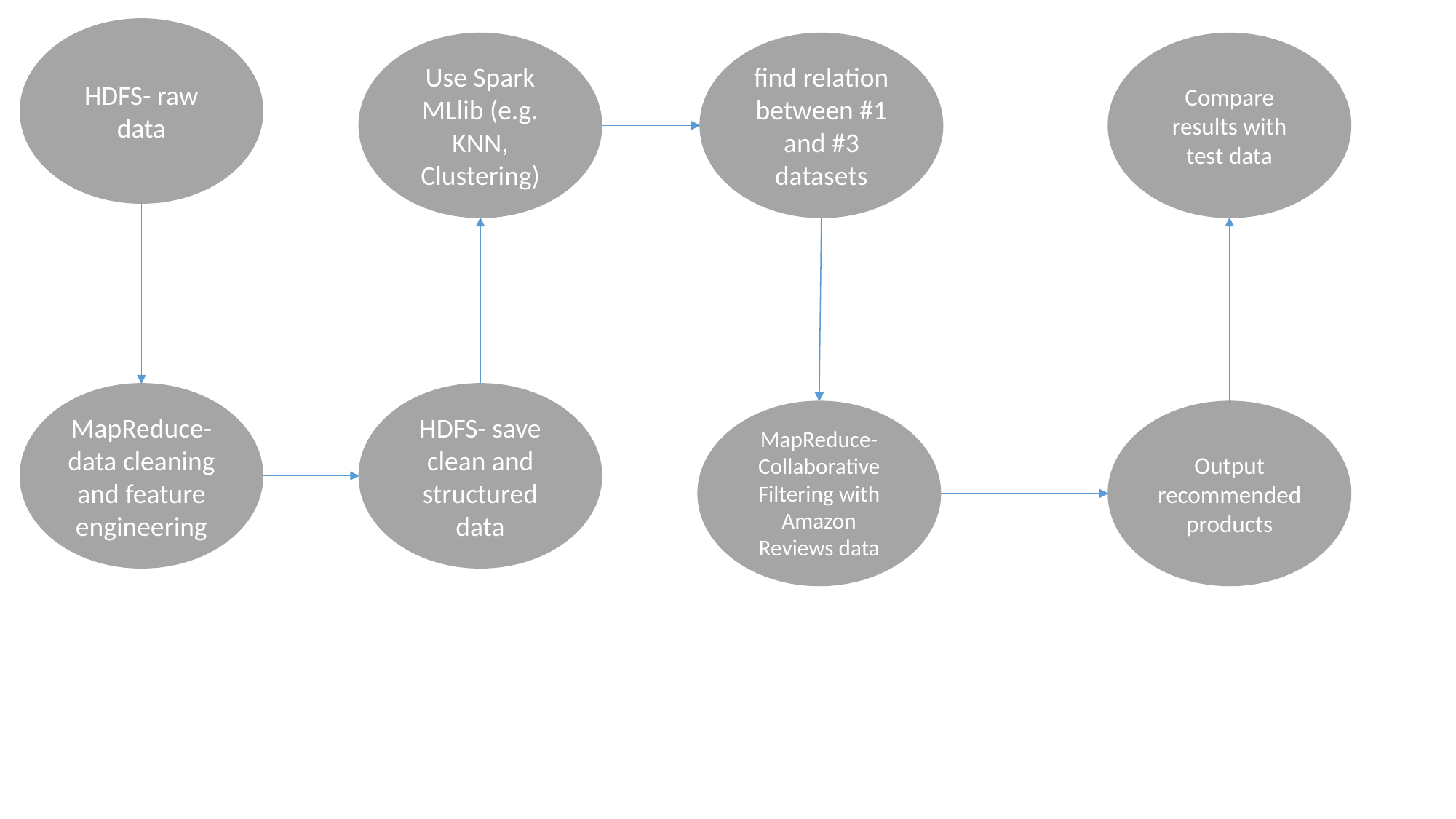

HDFS- raw data

find relation between #1 and #3 datasets

Use Spark MLlib (e.g. KNN, Clustering)
Compare results with test data
HDFS- save clean and structured data
MapReduce- data cleaning and feature engineering

MapReduce- Collaborative Filtering with Amazon Reviews data

Output recommended products